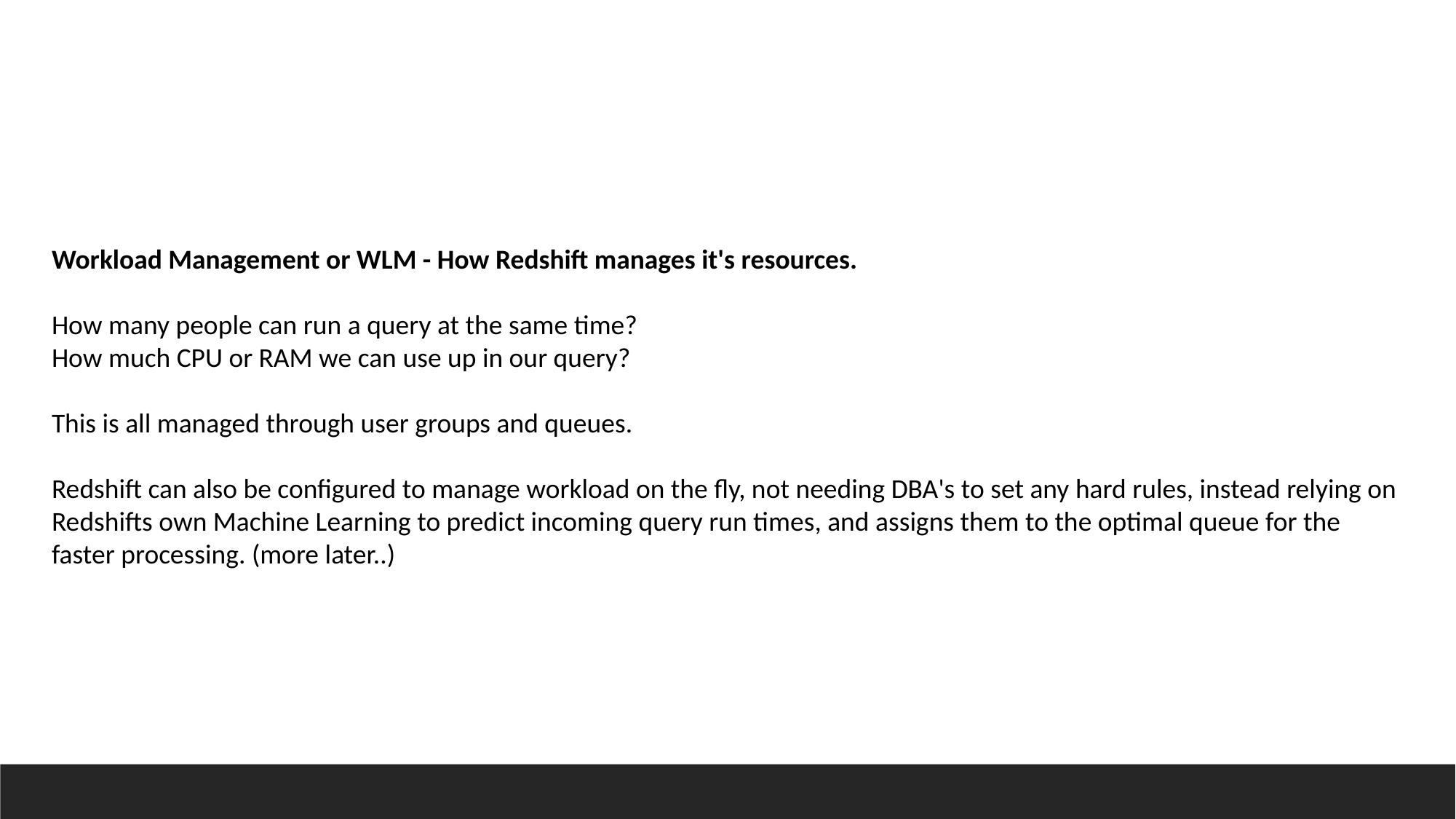

Workload Management or WLM - How Redshift manages it's resources.

How many people can run a query at the same time?
How much CPU or RAM we can use up in our query?

This is all managed through user groups and queues.

Redshift can also be configured to manage workload on the fly, not needing DBA's to set any hard rules, instead relying on Redshifts own Machine Learning to predict incoming query run times, and assigns them to the optimal queue for the faster processing. (more later..)